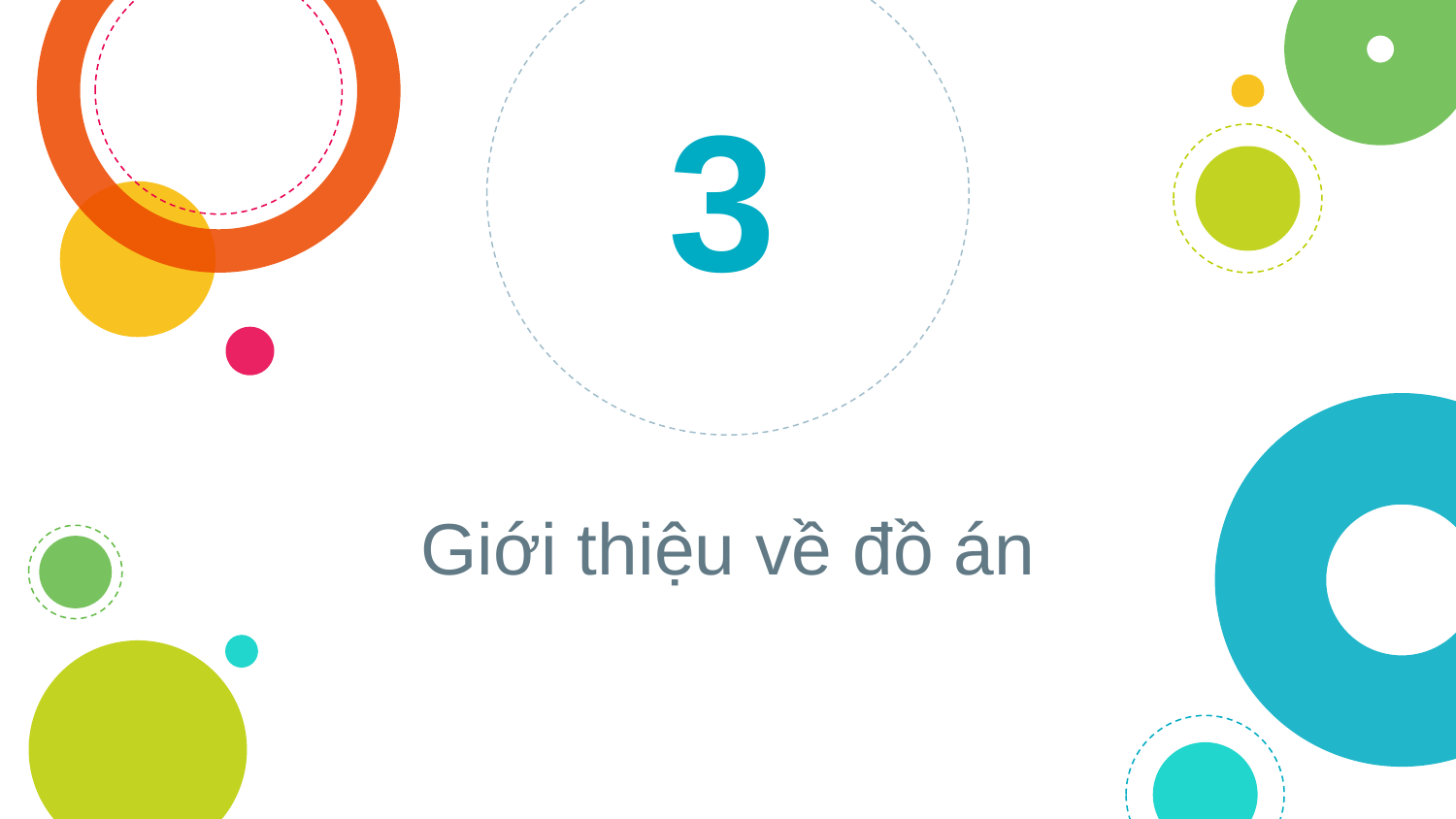

3
# Giới thiệu về đồ án
13